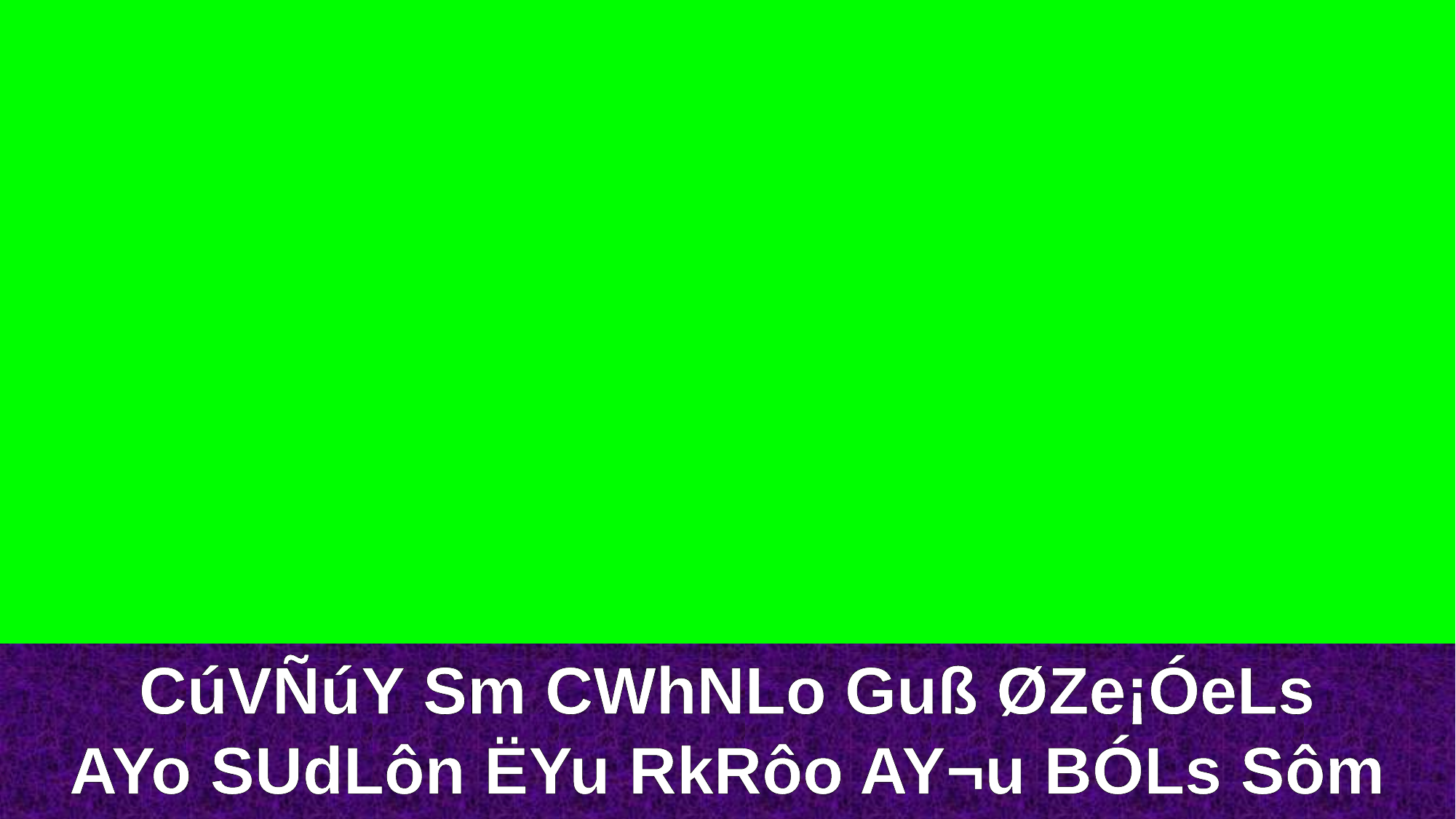

CúVÑúY Sm CWhNLo Guß ØZe¡ÓeLs
AYo SUdLôn ËYu RkRôo AY¬u BÓLs Sôm